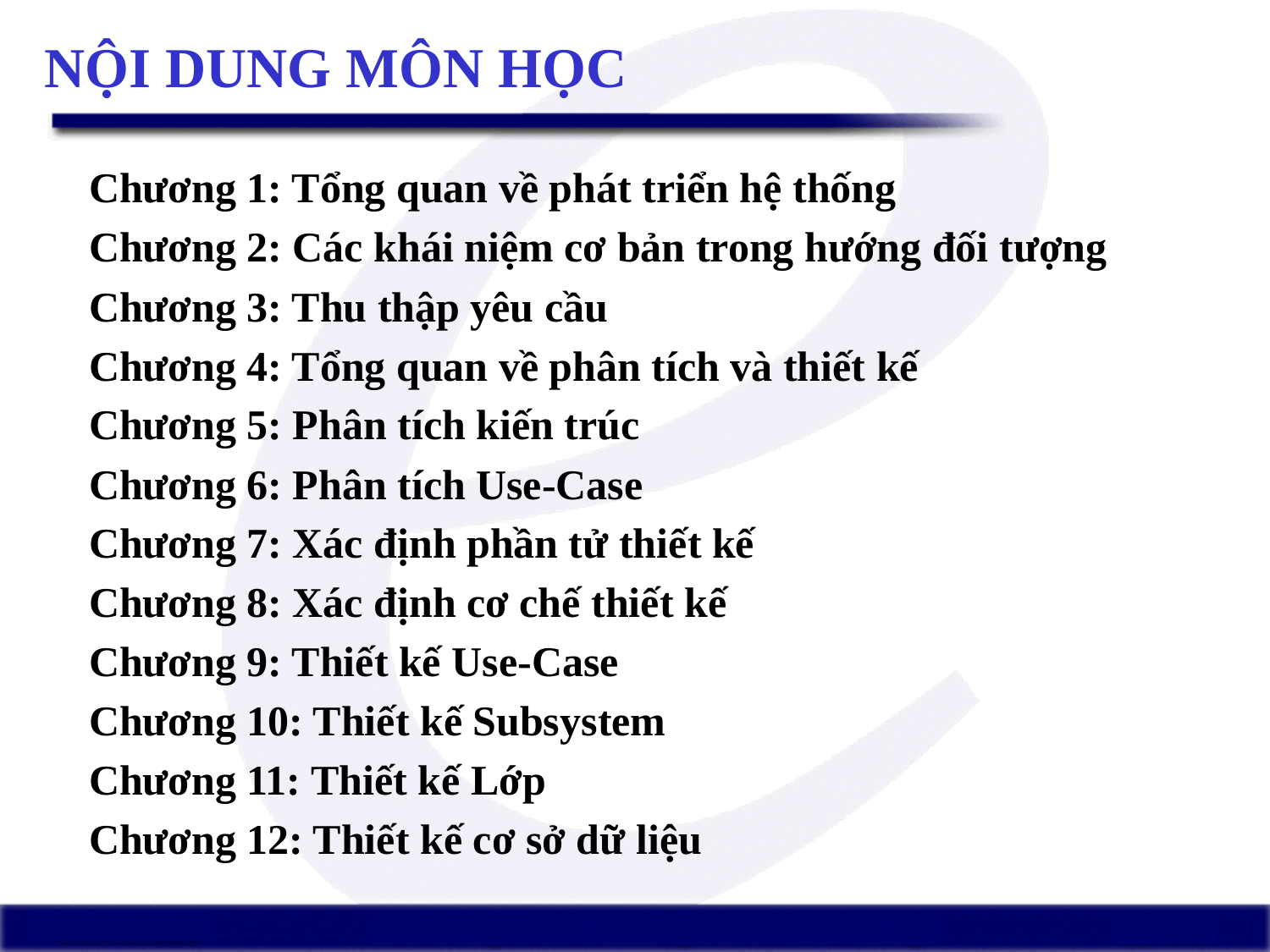

# NỘI DUNG MÔN HỌC
Chương 1: Tổng quan về phát triển hệ thống
Chương 2: Các khái niệm cơ bản trong hướng đối tượng
Chương 3: Thu thập yêu cầu
Chương 4: Tổng quan về phân tích và thiết kế
Chương 5: Phân tích kiến trúc
Chương 6: Phân tích Use-Case
Chương 7: Xác định phần tử thiết kế
Chương 8: Xác định cơ chế thiết kế
Chương 9: Thiết kế Use-Case
Chương 10: Thiết kế Subsystem
Chương 11: Thiết kế Lớp
Chương 12: Thiết kế cơ sở dữ liệu